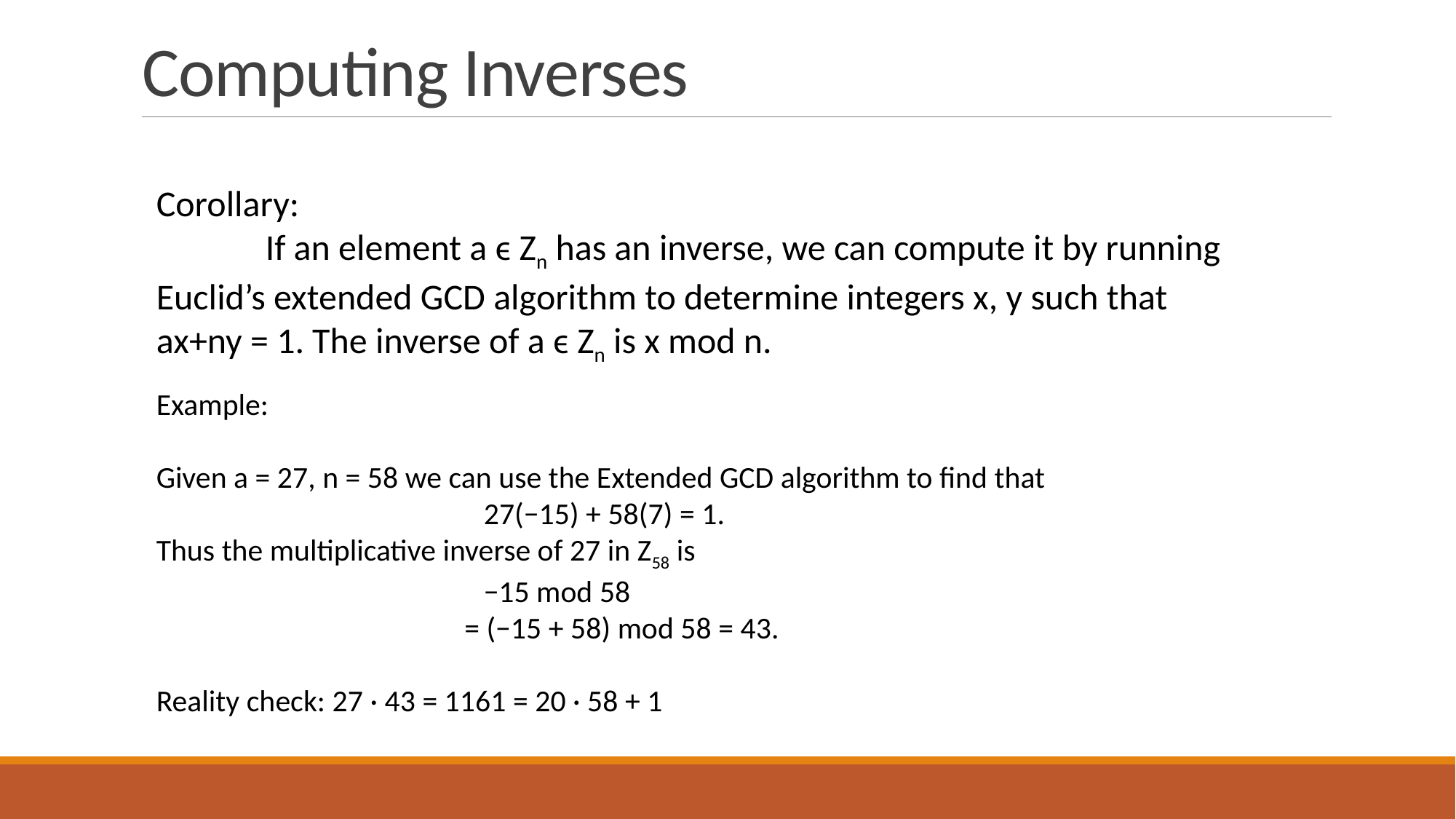

# Computing Inverses
Corollary:
	If an element a ϵ Zn has an inverse, we can compute it by running  	Euclid’s extended GCD algorithm to determine integers x, y such that  	ax+ny = 1. The inverse of a ϵ Zn is x mod n.
Example:

Given a = 27, n = 58 we can use the Extended GCD algorithm to find that
 			27(−15) + 58(7) = 1.
Thus the multiplicative inverse of 27 in Z58 is
 			−15 mod 58
		             = (−15 + 58) mod 58 = 43.

Reality check: 27 · 43 = 1161 = 20 · 58 + 1